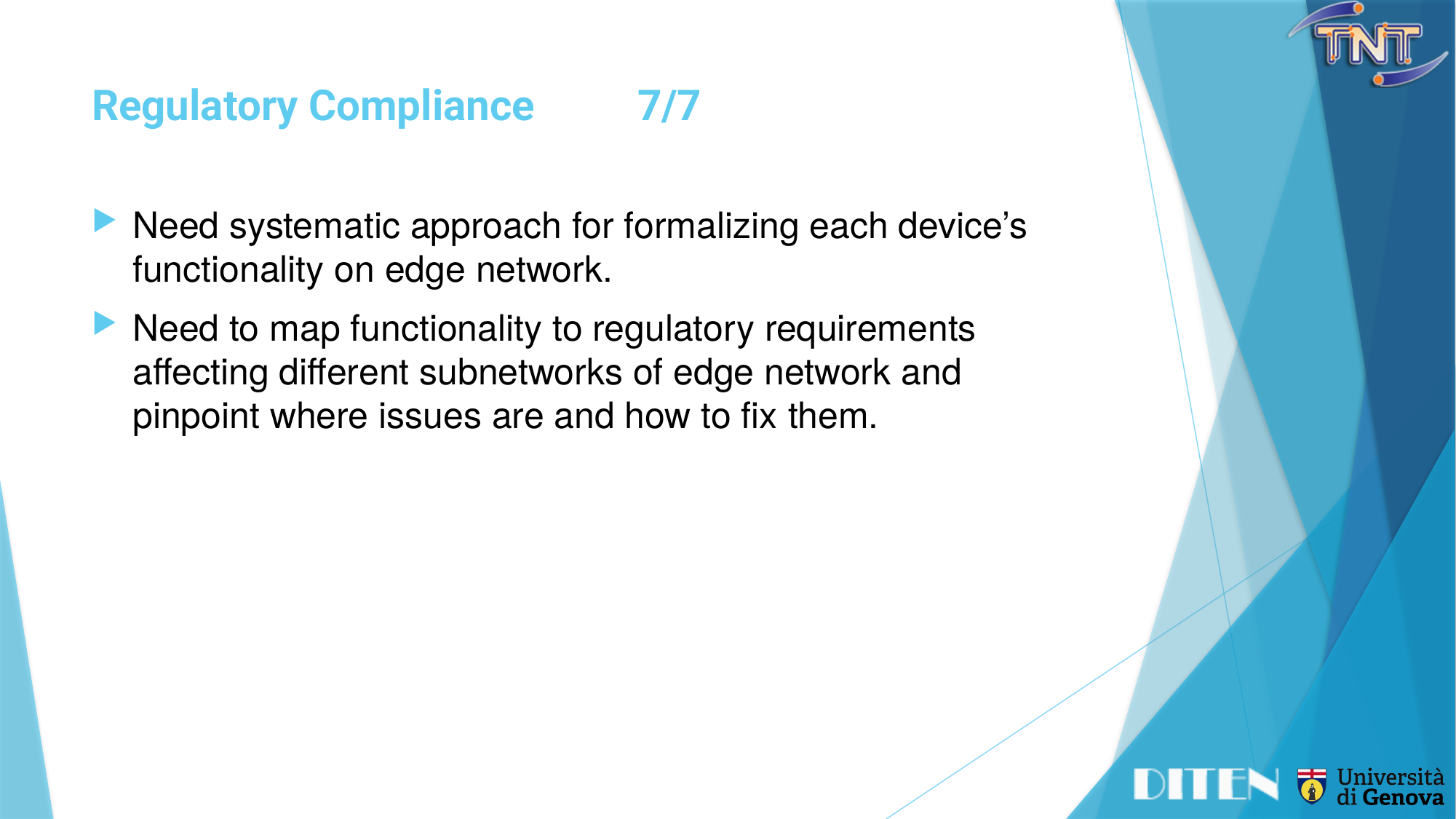

# Regulatory Compliance	7/7
Need systematic approach for formalizing each device’s functionality on edge network.
Need to map functionality to regulatory requirements affecting different subnetworks of edge network and pinpoint where issues are and how to fix them.